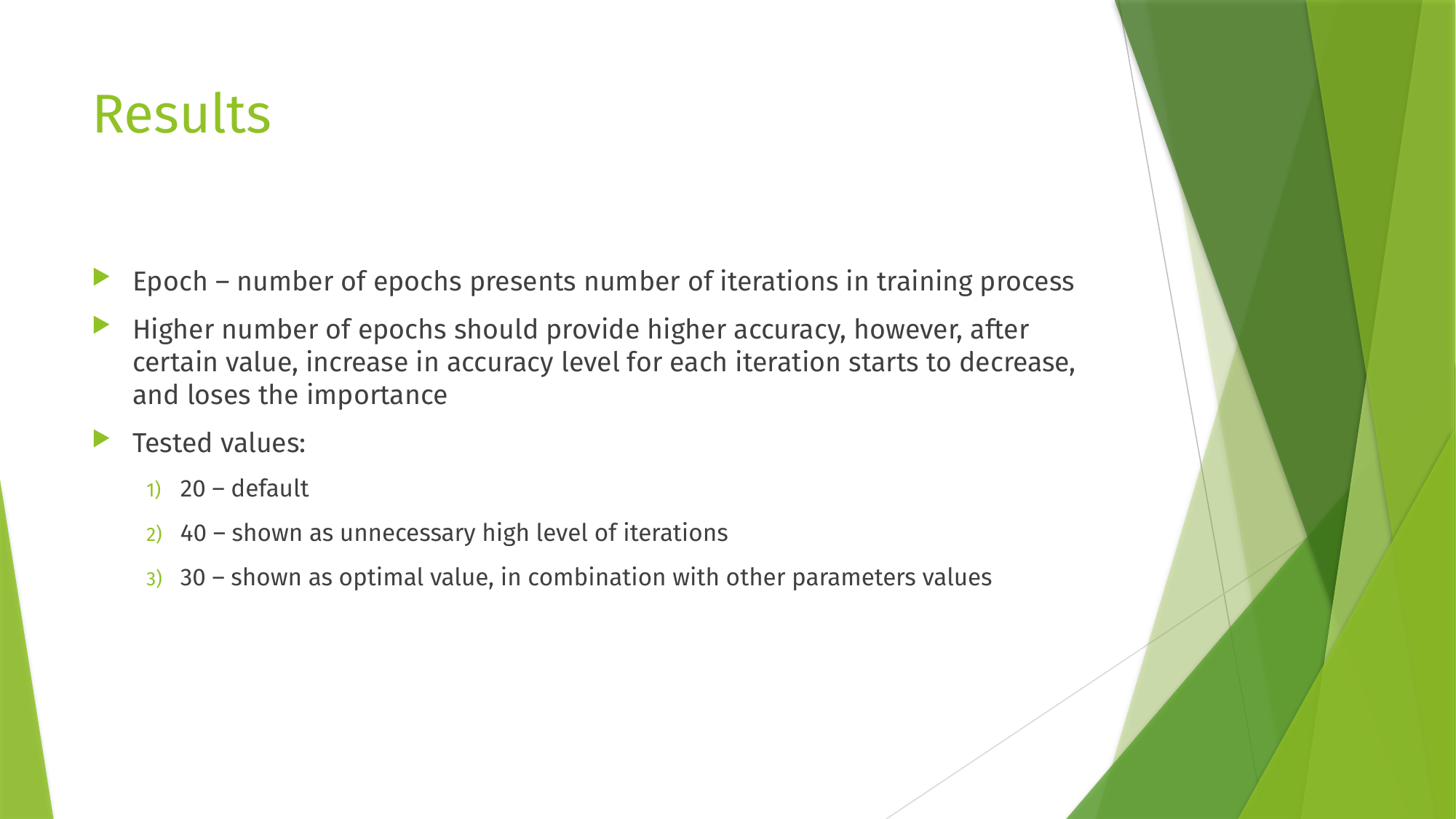

# Results
Epoch – number of epochs presents number of iterations in training process
Higher number of epochs should provide higher accuracy, however, after certain value, increase in accuracy level for each iteration starts to decrease, and loses the importance
Tested values:
20 – default
40 – shown as unnecessary high level of iterations
30 – shown as optimal value, in combination with other parameters values